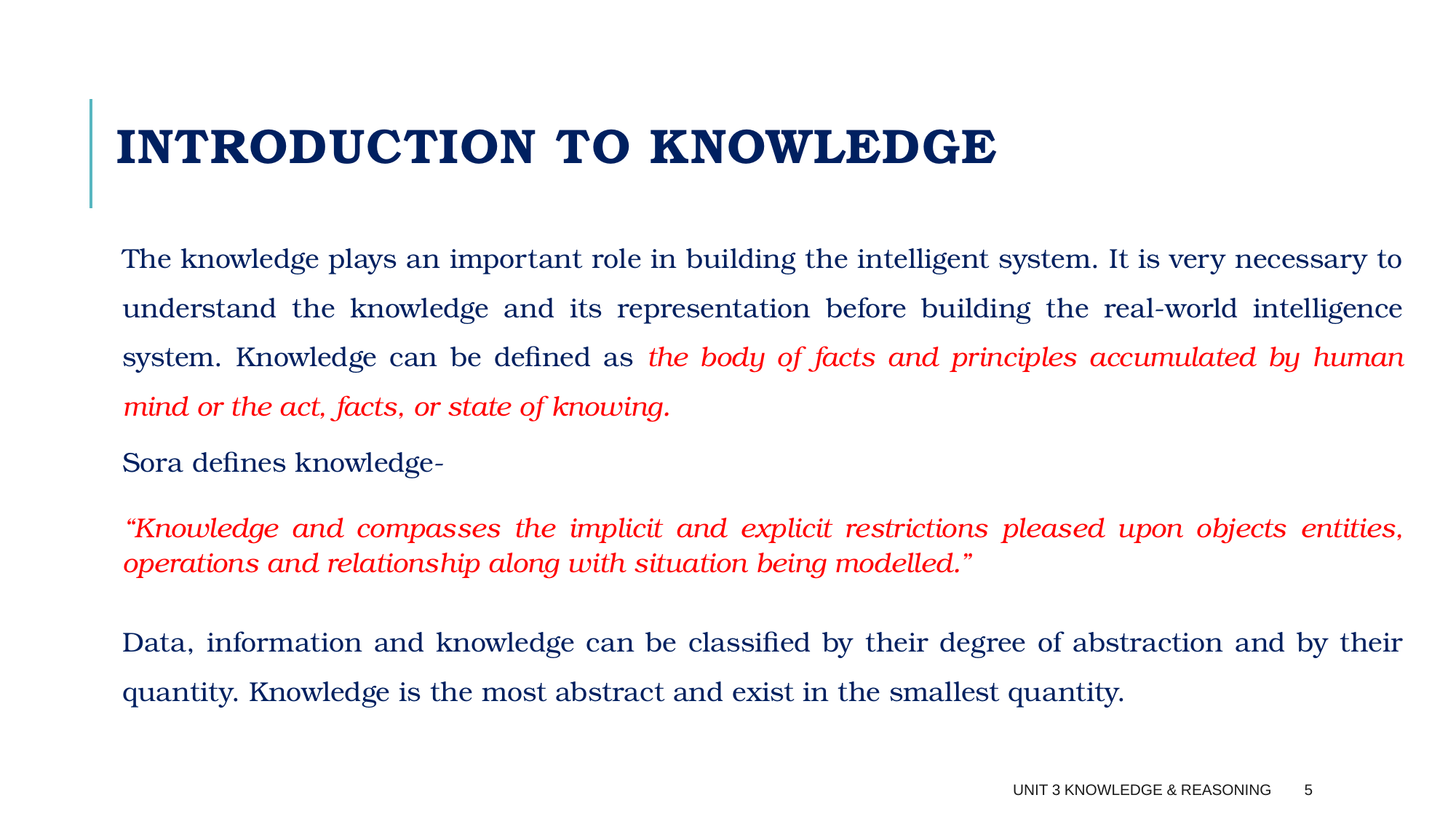

# Introduction to knowledge
The knowledge plays an important role in building the intelligent system. It is very necessary to understand the knowledge and its representation before building the real-world intelligence system. Knowledge can be defined as the body of facts and principles accumulated by human mind or the act, facts, or state of knowing.
Sora defines knowledge-
“Knowledge and compasses the implicit and explicit restrictions pleased upon objects entities, operations and relationship along with situation being modelled.”
Data, information and knowledge can be classified by their degree of abstraction and by their quantity. Knowledge is the most abstract and exist in the smallest quantity.

Unit 3 Knowledge & Reasoning
5